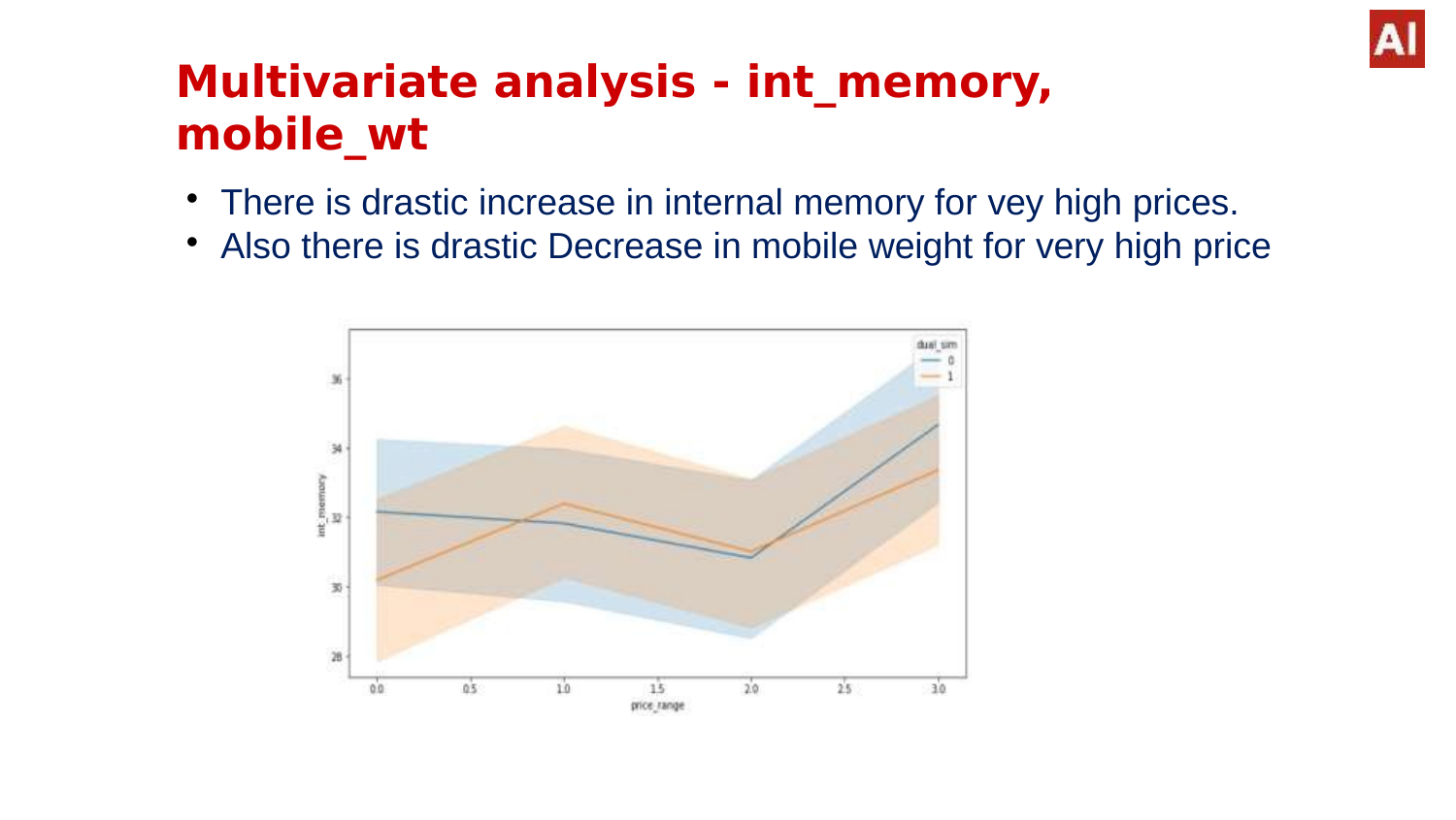

# Multivariate analysis - int_memory,  mobile_wt
There is drastic increase in internal memory for vey high prices.
Also there is drastic Decrease in mobile weight for very high price